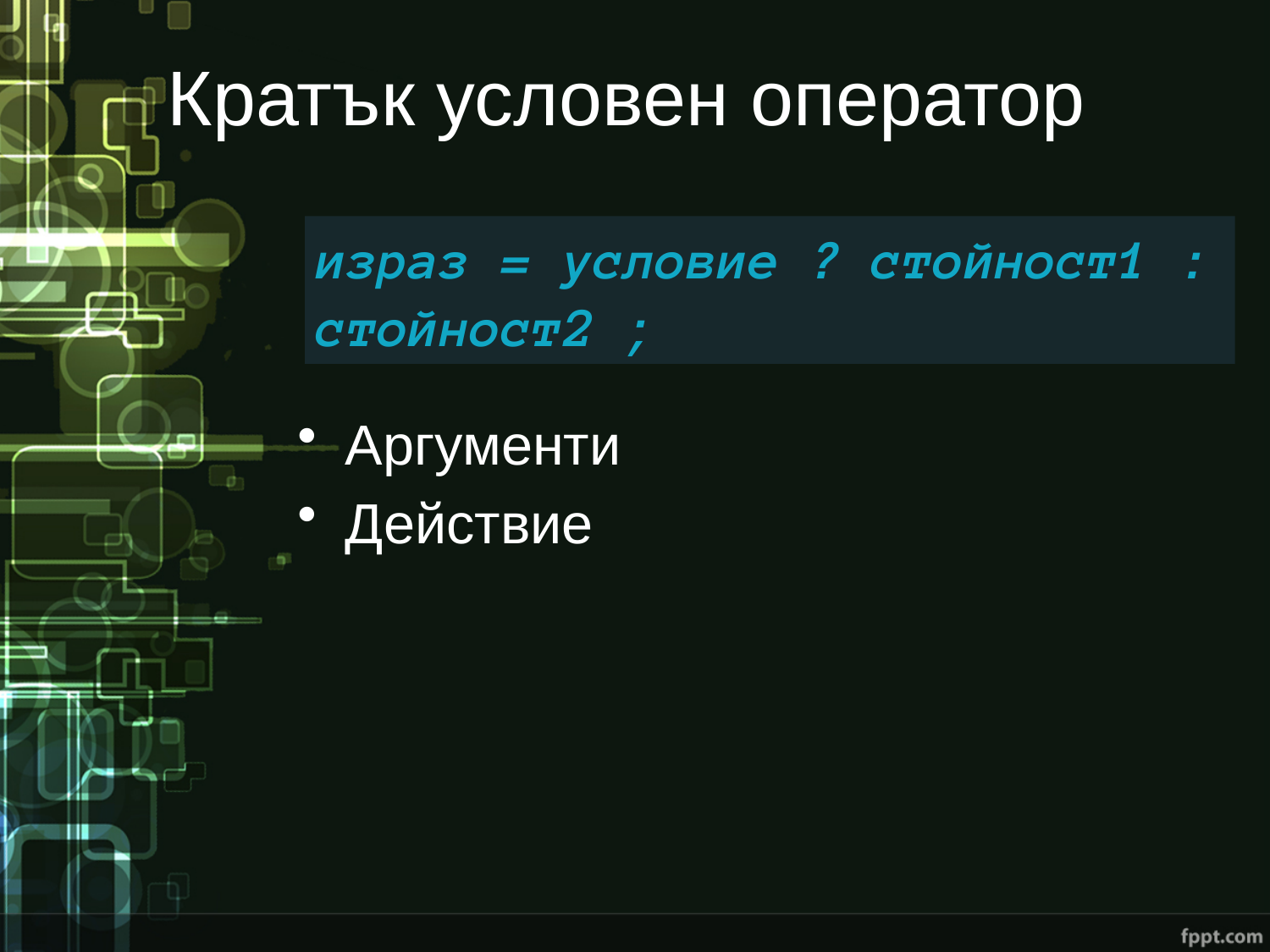

# Кратък условен оператор
израз = условие ? стойност1 : стойност2 ;
Аргументи
Действие